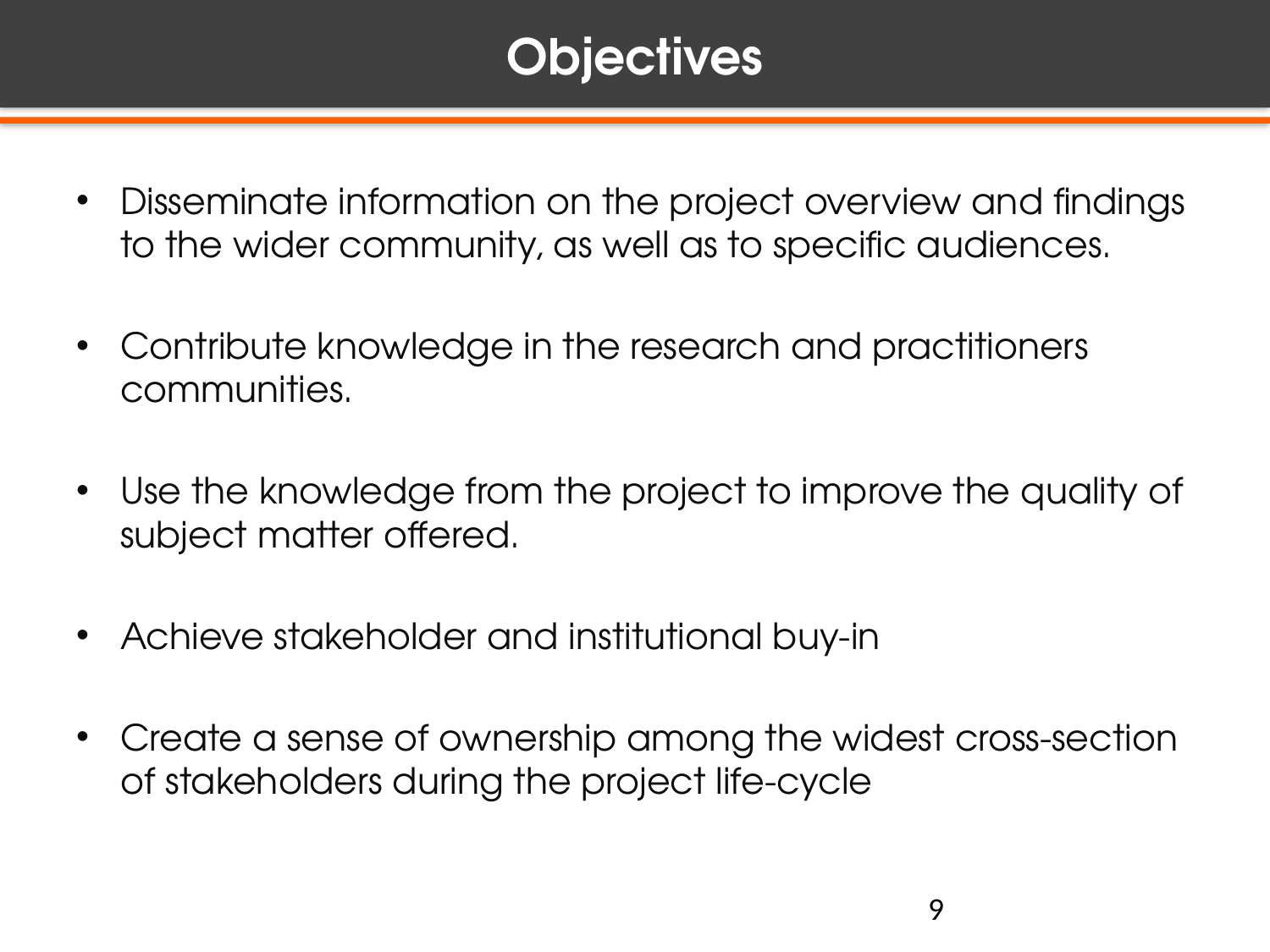

# Objectives
Disseminate information on the project overview and findings to the wider community, as well as to specific audiences.

Contribute knowledge in the research and practitioners communities.

Use the knowledge from the project to improve the quality of subject matter offered.

Achieve stakeholder and institutional buy-in

Create a sense of ownership among the widest cross-section of stakeholders during the project life-cycle

9